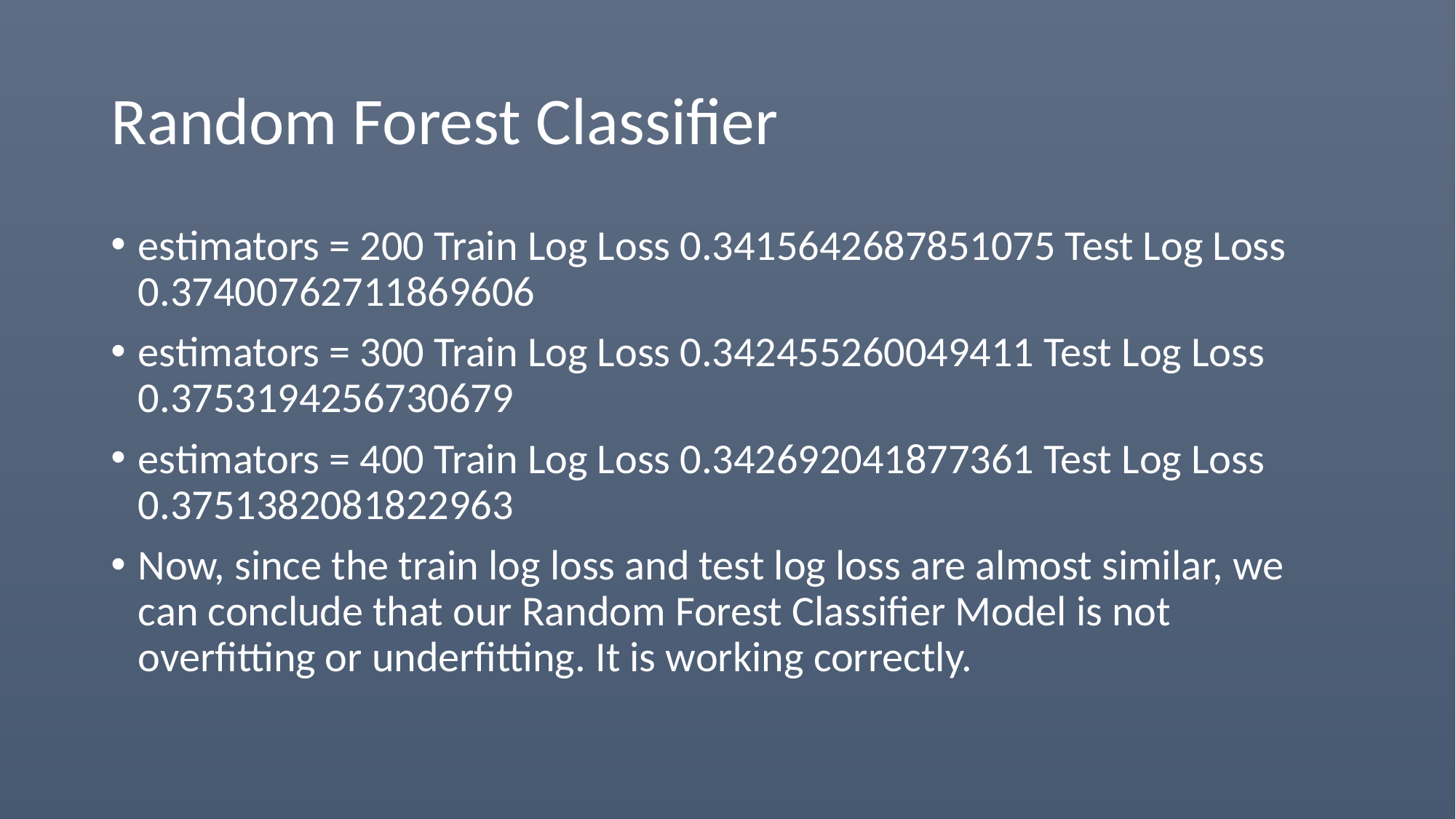

# Random Forest Classifier
estimators = 200 Train Log Loss 0.3415642687851075 Test Log Loss 0.37400762711869606
estimators = 300 Train Log Loss 0.342455260049411 Test Log Loss 0.3753194256730679
estimators = 400 Train Log Loss 0.342692041877361 Test Log Loss 0.3751382081822963
Now, since the train log loss and test log loss are almost similar, we can conclude that our Random Forest Classifier Model is not overfitting or underfitting. It is working correctly.